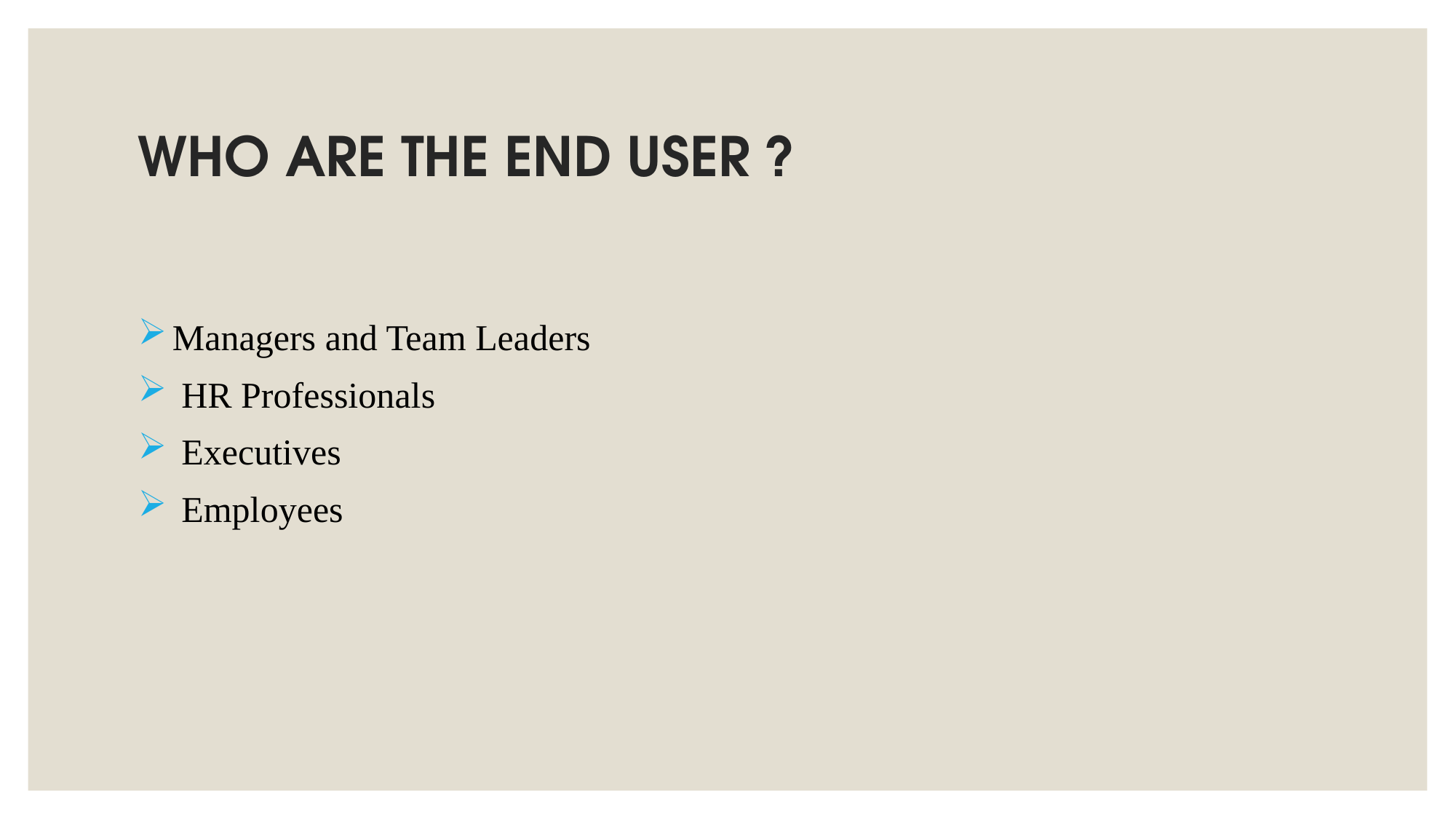

# WHO ARE THE END USER ?

Managers and Team Leaders
 HR Professionals
 Executives
 Employees